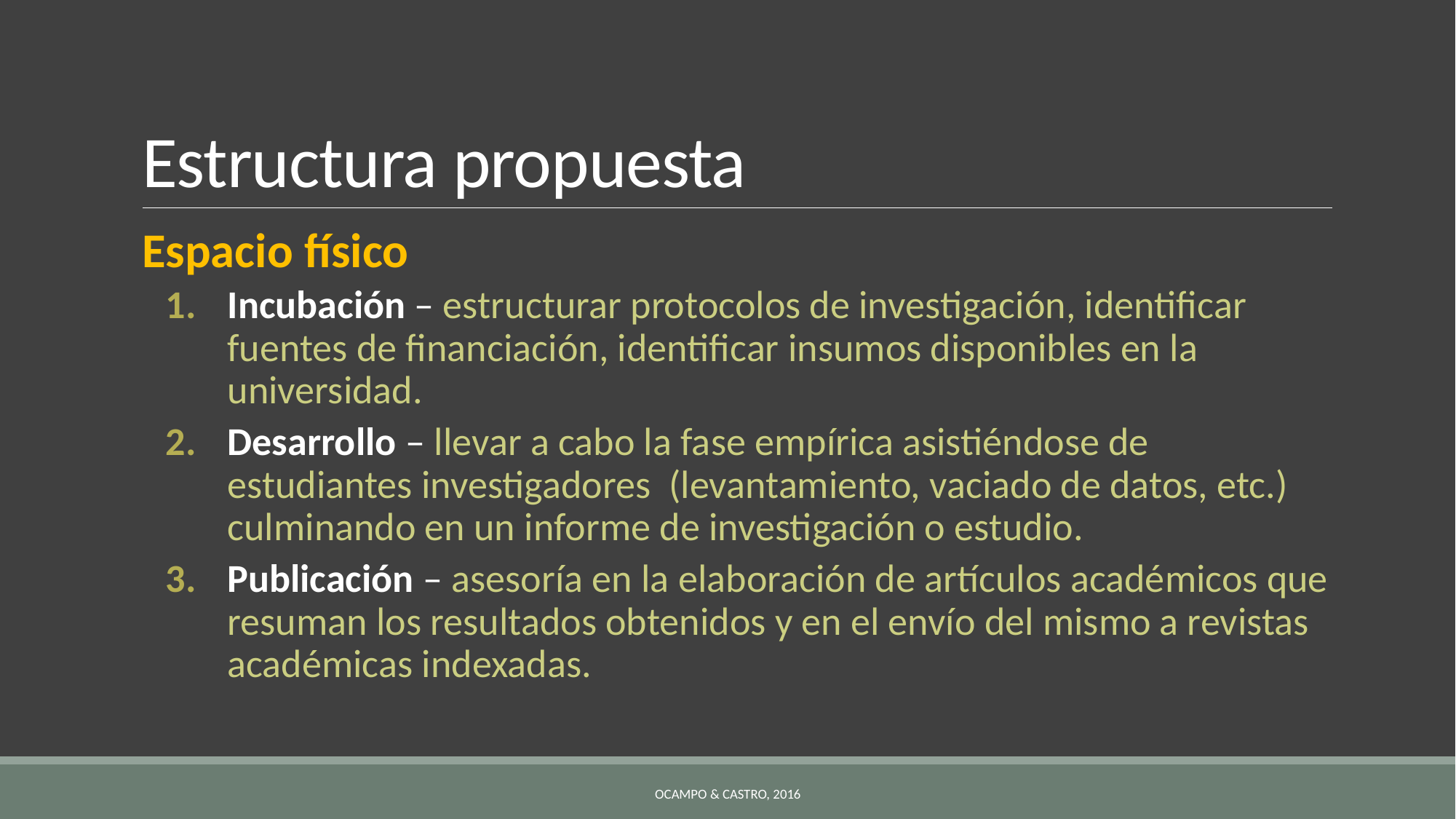

# Estructura propuesta
Espacio físico
Incubación – estructurar protocolos de investigación, identificar fuentes de financiación, identificar insumos disponibles en la universidad.
Desarrollo – llevar a cabo la fase empírica asistiéndose de estudiantes investigadores  (levantamiento, vaciado de datos, etc.) culminando en un informe de investigación o estudio.
Publicación – asesoría en la elaboración de artículos académicos que resuman los resultados obtenidos y en el envío del mismo a revistas académicas indexadas.
Ocampo & Castro, 2016